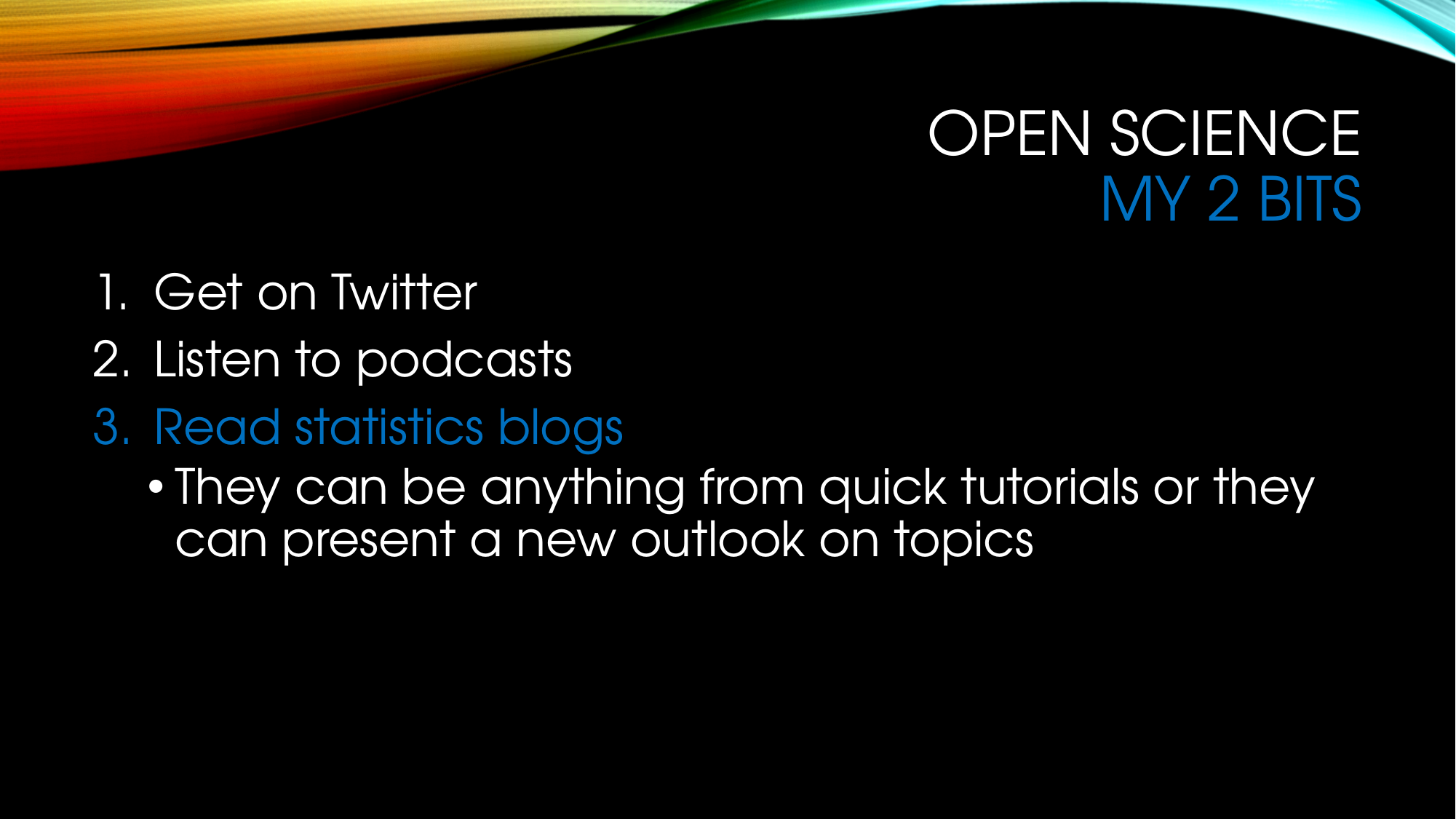

# Open Science My 2 Bits
Get on Twitter
Listen to podcasts
Read statistics blogs
They can be anything from quick tutorials or they can present a new outlook on topics